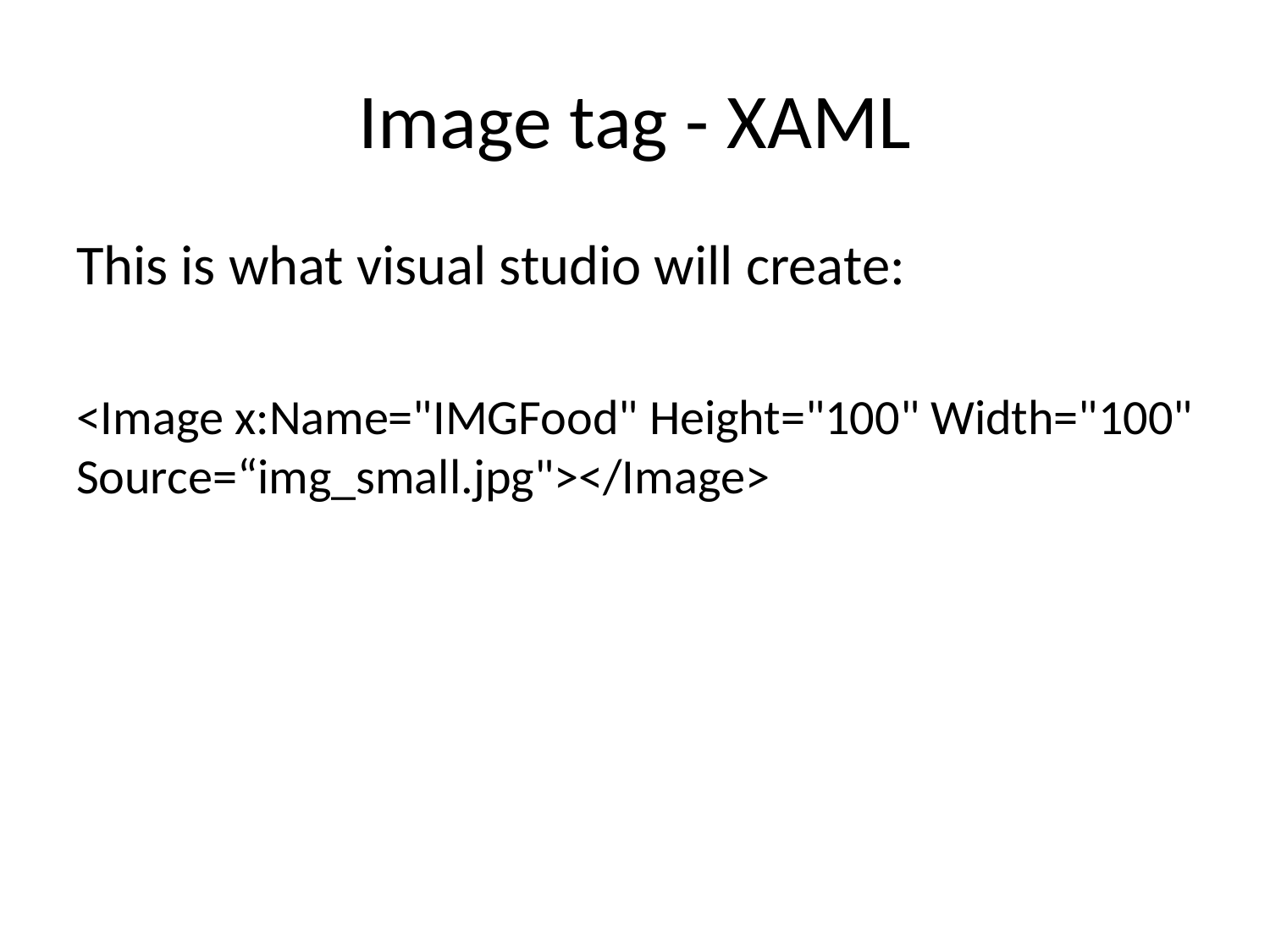

# Image tag - XAML
This is what visual studio will create:

<Image x:Name="IMGFood" Height="100" Width="100" Source=“img_small.jpg"></Image>